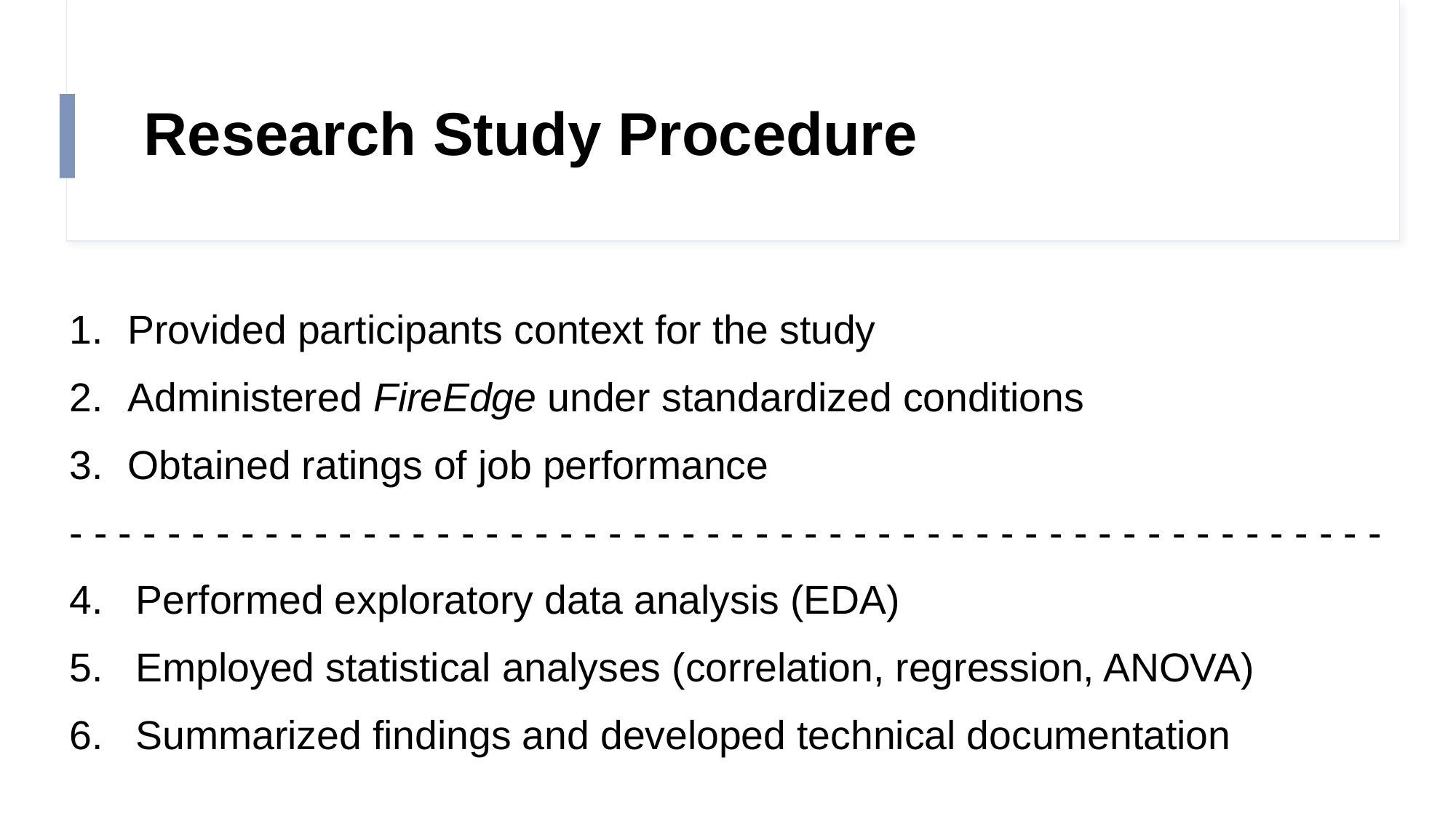

# Research Study Procedure
Provided participants context for the study
Administered FireEdge under standardized conditions
Obtained ratings of job performance
- - - - - - - - - - - - - - - - - - - - - - - - - - - - - - - - - - - - - - - - - - - - - - - - - - - - - -
4.   Performed exploratory data analysis (EDA)
5.   Employed statistical analyses (correlation, regression, ANOVA)
6.   Summarized findings and developed technical documentation